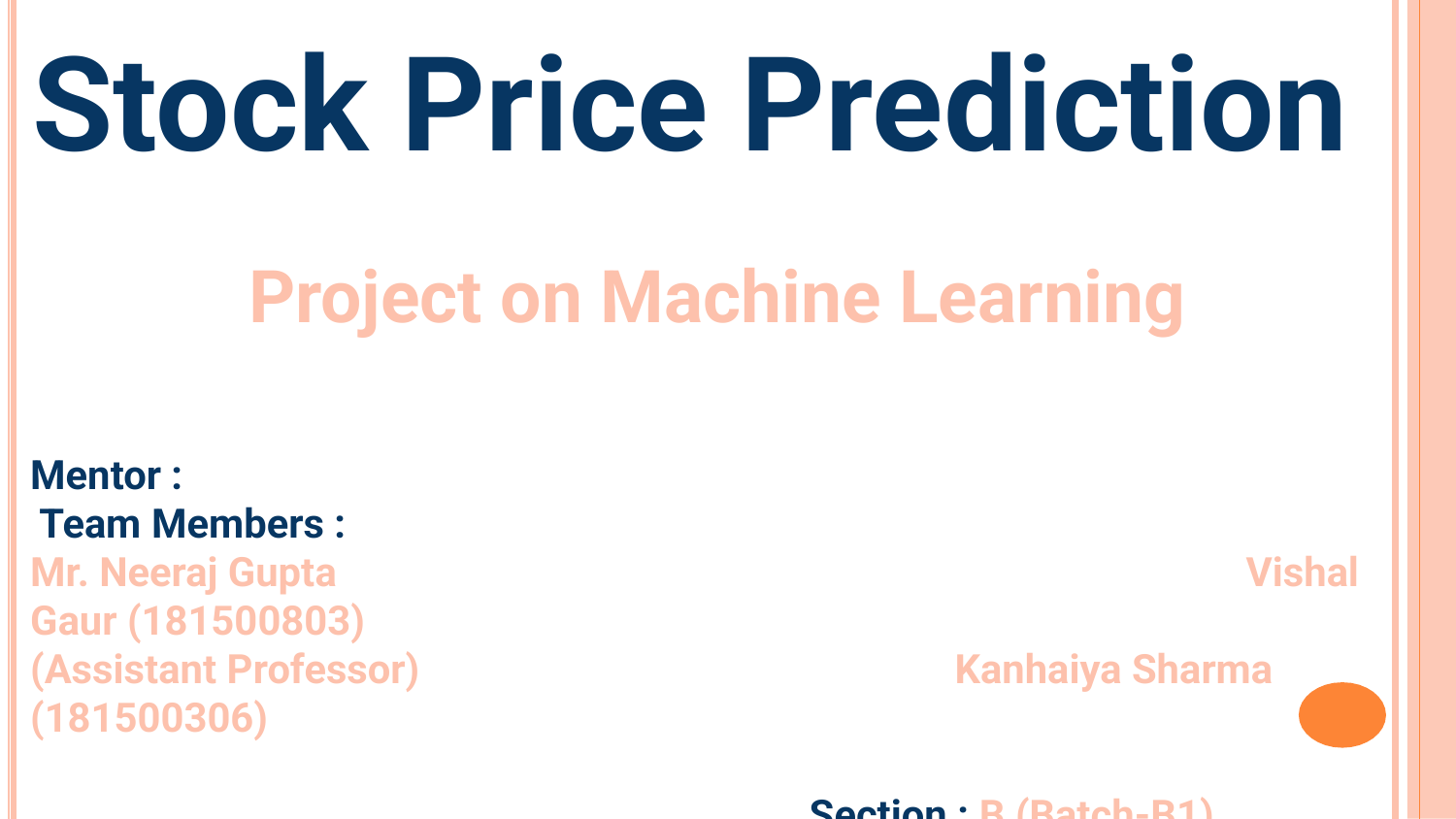

# Stock Price Prediction

Project on Machine Learning

Mentor :								     Team Members :
Mr. Neeraj Gupta						     Vishal Gaur (181500803)
(Assistant Professor)			         	     Kanhaiya Sharma (181500306)
     Section : B (Batch-B1)

     Group No. : 06